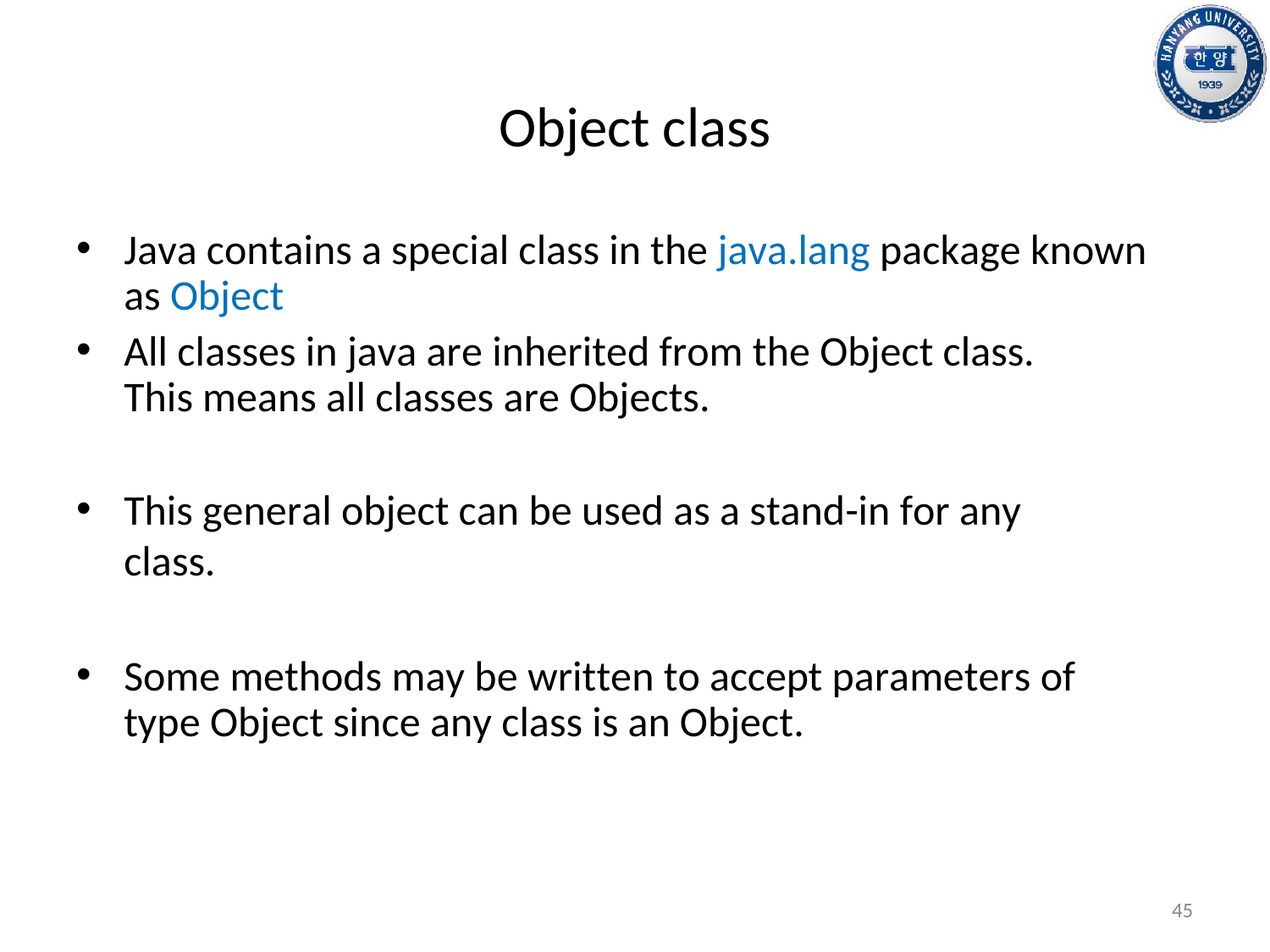

# Object class
Java contains a special class in the java.lang package known as Object
All classes in java are inherited from the Object class. This means all classes are Objects.

This general object can be used as a stand-in for any class.

Some methods may be written to accept parameters of type Object since any class is an Object.
45